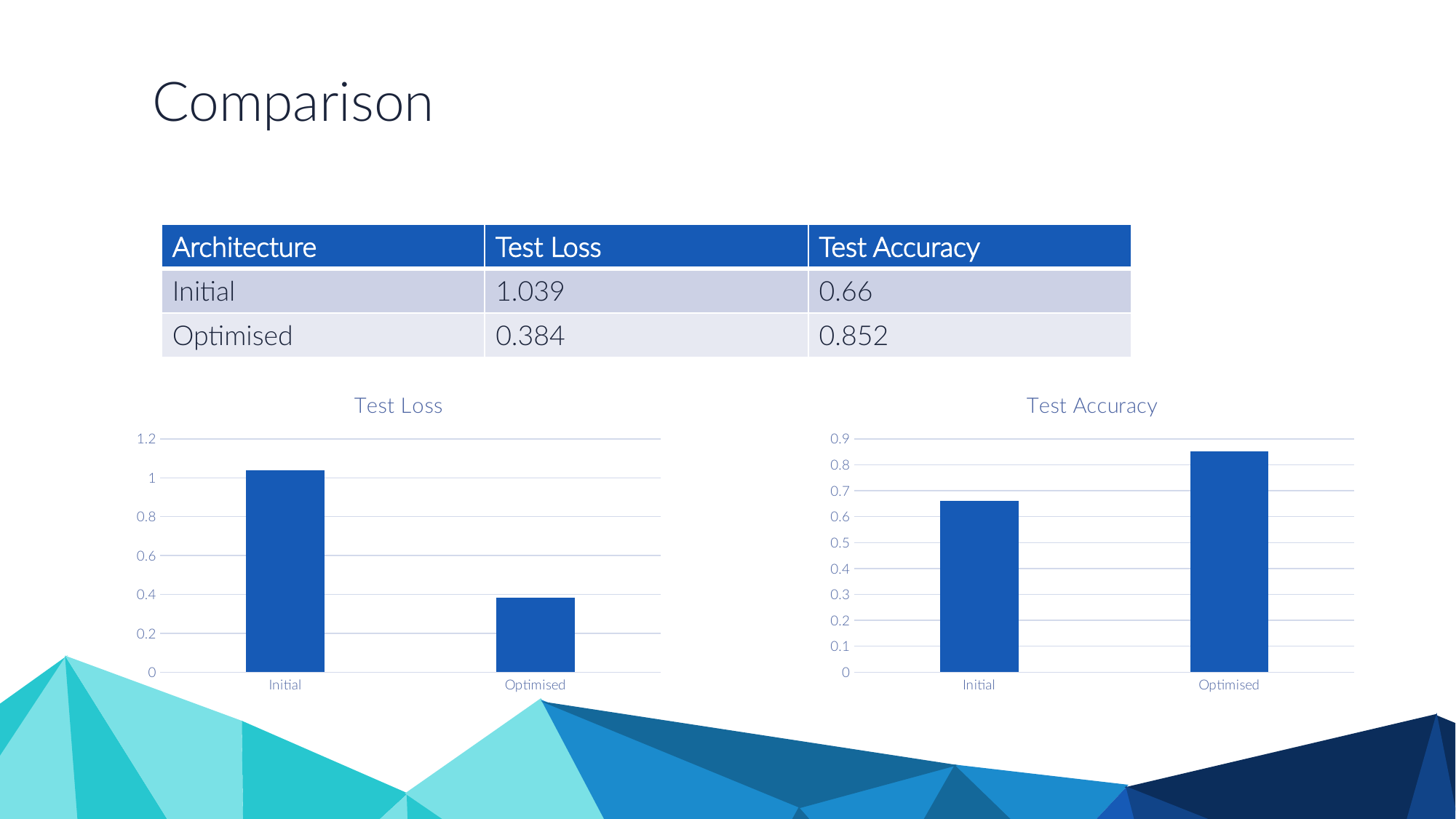

Comparison
| Architecture | Test Loss | Test Accuracy |
| --- | --- | --- |
| Initial | 1.039 | 0.66 |
| Optimised | 0.384 | 0.852 |

### Chart:

| Category | Test Loss |
|---|---|
| Initial | 1.039 |
| Optimised | 0.384 |

### Chart:

| Category | Test Accuracy |
|---|---|
| Initial | 0.66 |
| Optimised | 0.852 |